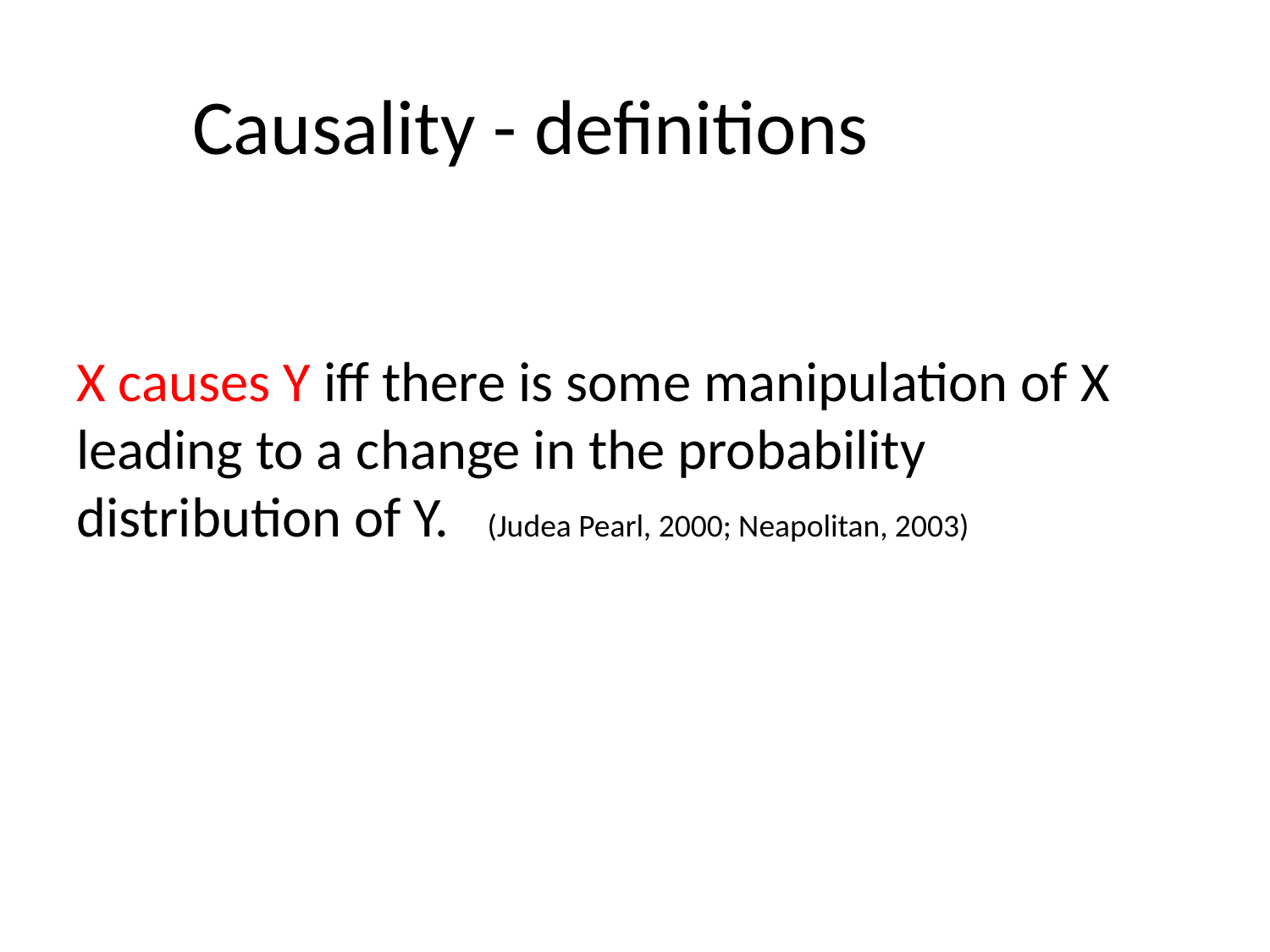

# Causality - definitions
X causes Y iff there is some manipulation of X leading to a change in the probability distribution of Y.   (Judea Pearl, 2000; Neapolitan, 2003)